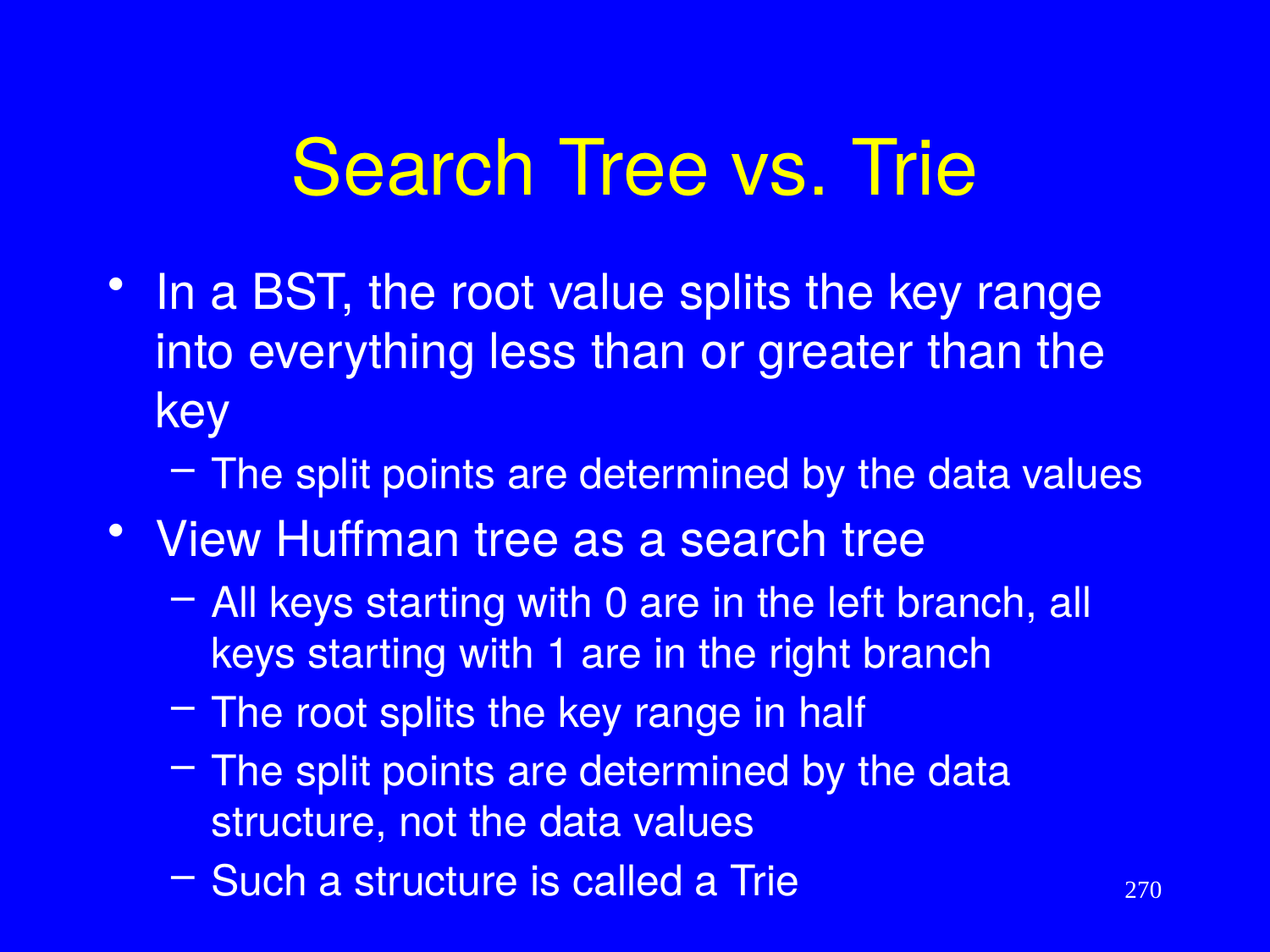

# Search Tree vs. Trie
In a BST, the root value splits the key range into everything less than or greater than the key
The split points are determined by the data values
View Huffman tree as a search tree
All keys starting with 0 are in the left branch, all keys starting with 1 are in the right branch
The root splits the key range in half
The split points are determined by the data structure, not the data values
Such a structure is called a Trie
270